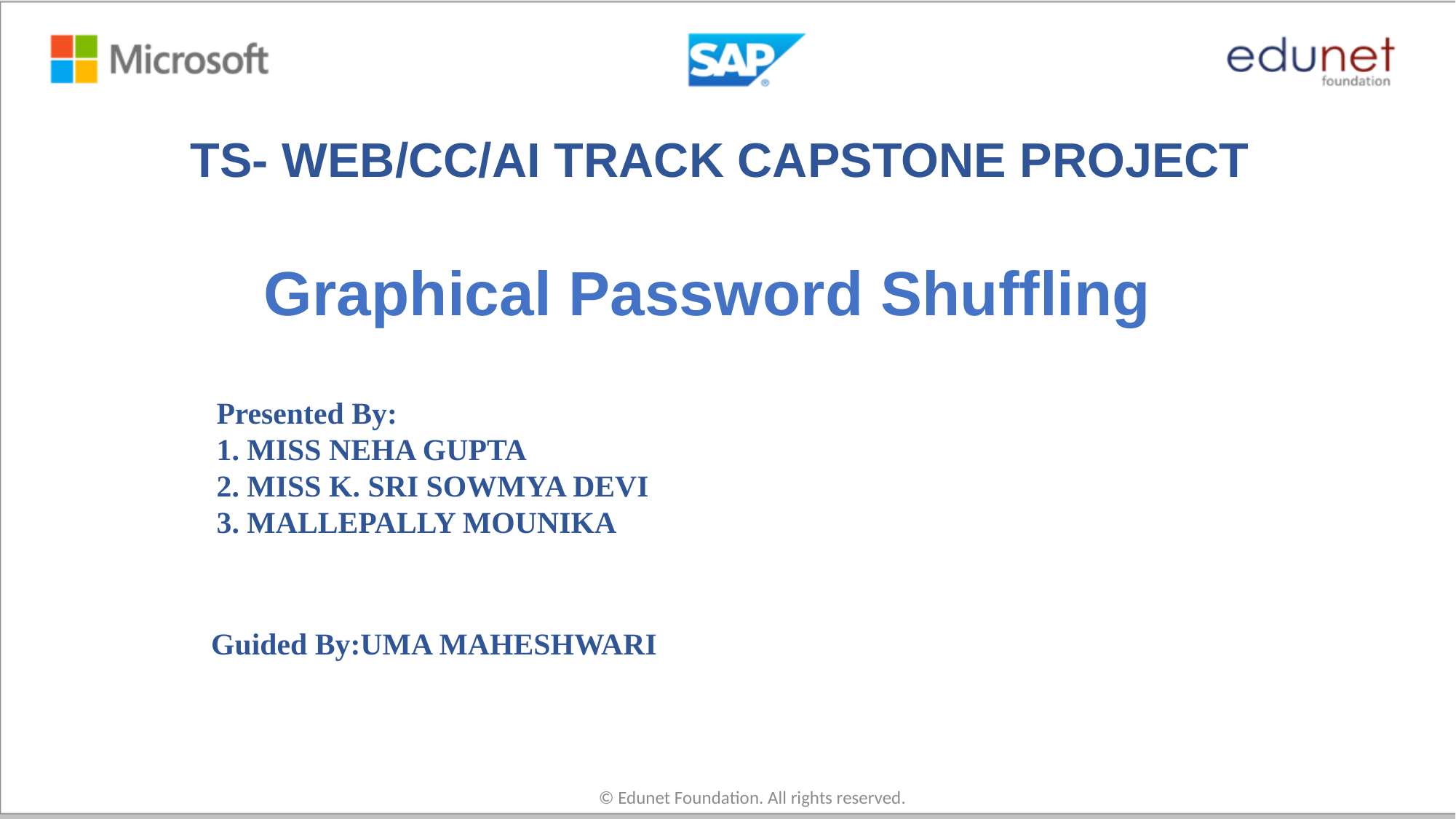

TS- WEB/CC/AI TRACK CAPSTONE PROJECT
# Graphical Password Shuffling
Presented By:
1. MISS NEHA GUPTA
2. MISS K. SRI SOWMYA DEVI
3. MALLEPALLY MOUNIKA

Guided By:UMA MAHESHWARI
© Edunet Foundation. All rights reserved.